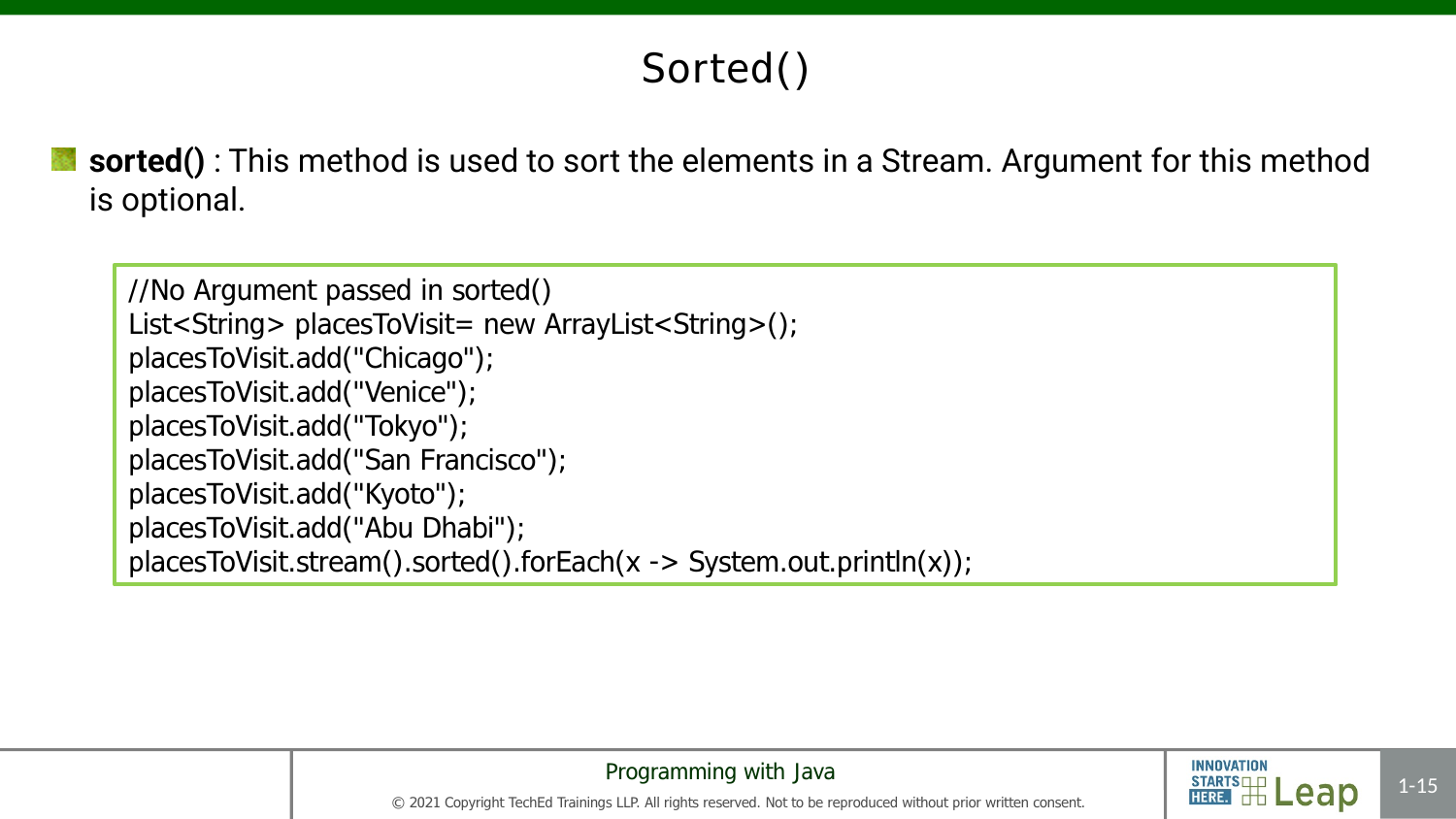

# Sorted()
sorted() : This method is used to sort the elements in a Stream. Argument for this method is optional.
//No Argument passed in sorted()
List<String> placesToVisit= new ArrayList<String>();
placesToVisit.add("Chicago");
placesToVisit.add("Venice");
placesToVisit.add("Tokyo");
placesToVisit.add("San Francisco");
placesToVisit.add("Kyoto");
placesToVisit.add("Abu Dhabi");
placesToVisit.stream().sorted().forEach(x -> System.out.println(x));